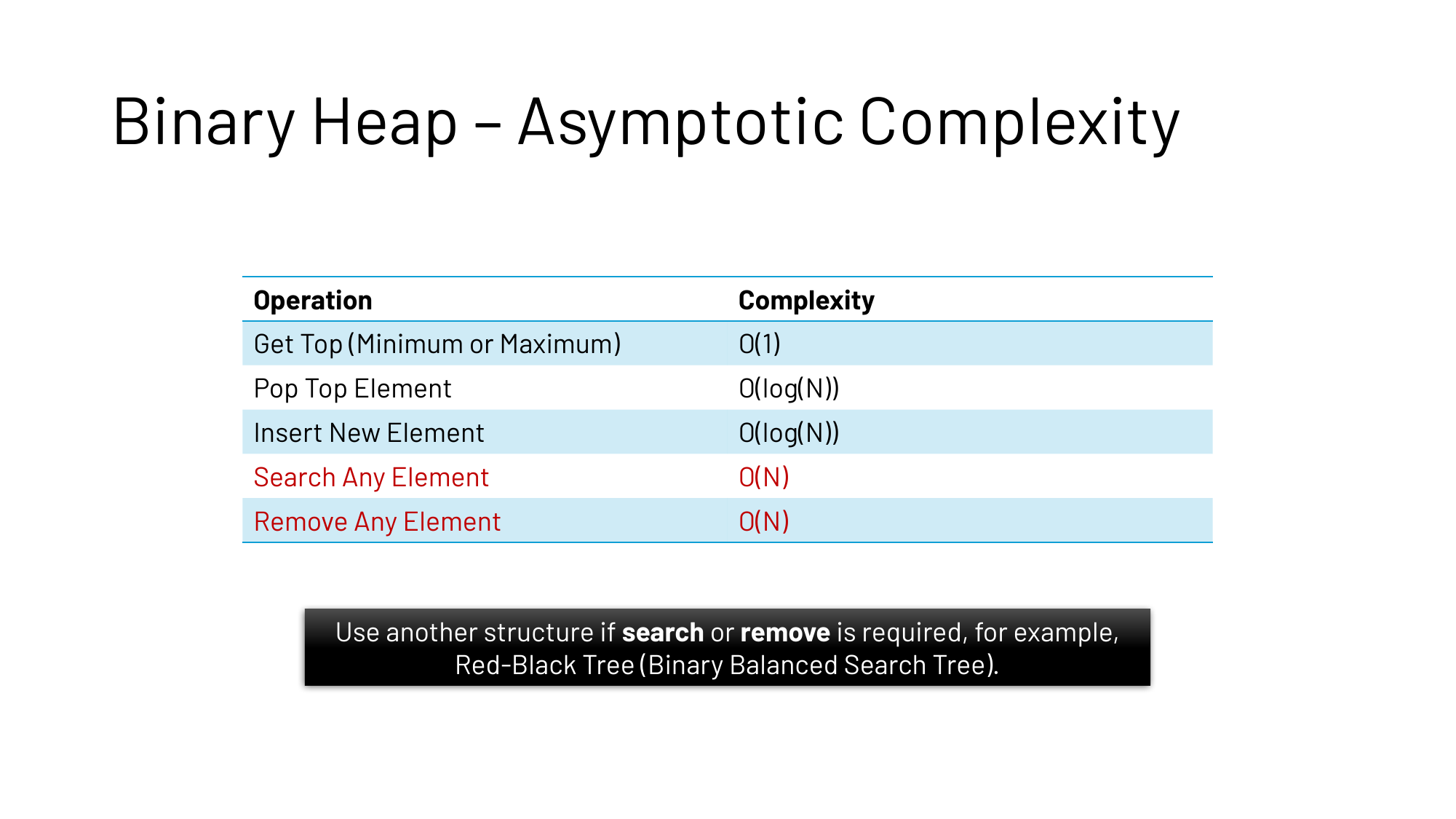

# Binary Heap – Asymptotic Complexity

| Operation | Complexity |
| --- | --- |
| Get Top (Minimum or Maximum) | O(1) |
| Pop Top Element | O(log(N)) |
| Insert New Element | O(log(N)) |
| Search Any Element | O(N) |
| Remove Any Element | O(N) |
Use another structure if search or remove is required, for example, Red-Black Tree (Binary Balanced Search Tree).